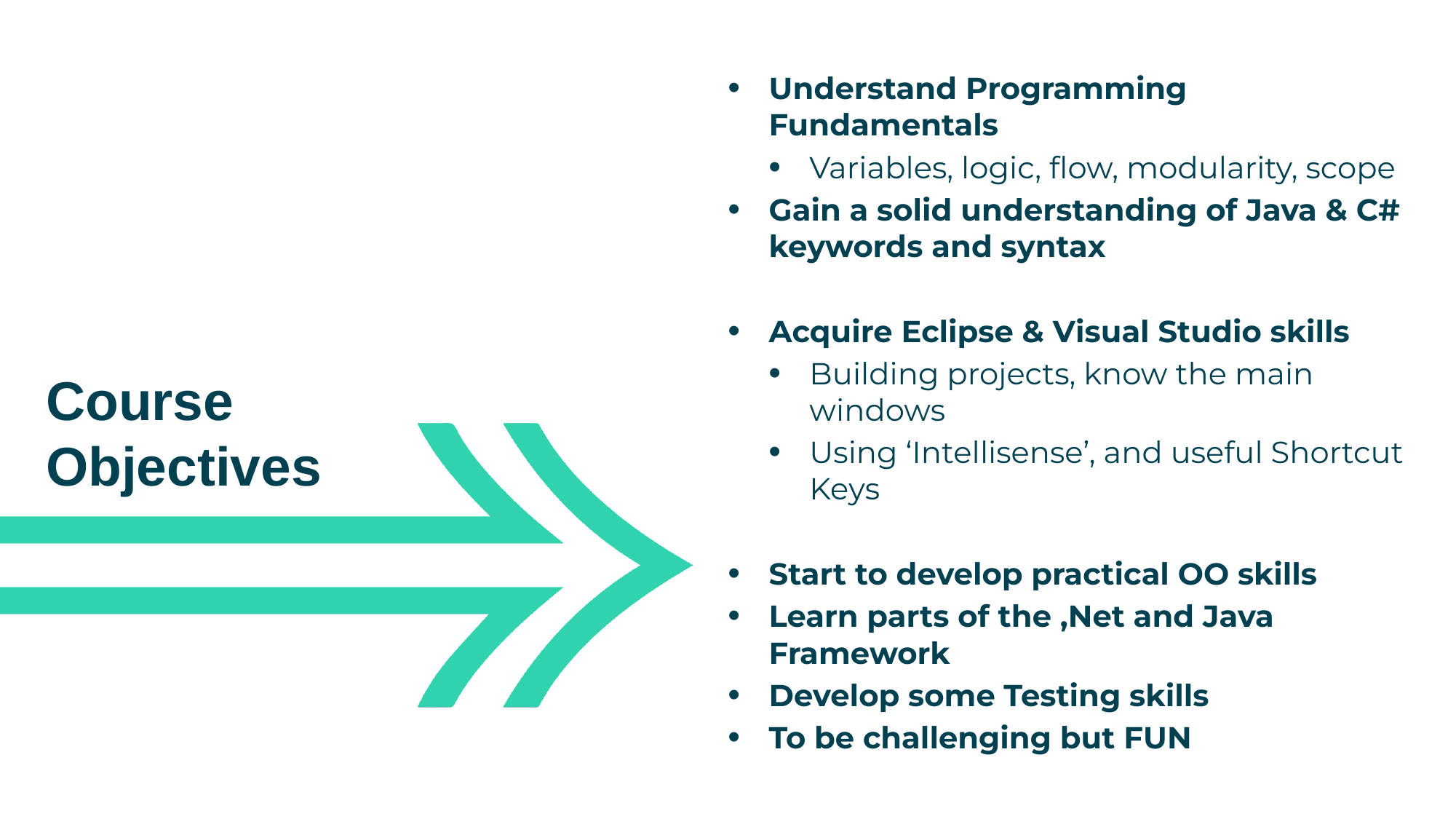

Understand Programming Fundamentals
Variables, logic, flow, modularity, scope
Gain a solid understanding of Java & C# keywords and syntax

Acquire Eclipse & Visual Studio skills
Building projects, know the main windows
Using ‘Intellisense’, and useful Shortcut Keys

Start to develop practical OO skills
Learn parts of the ,Net and Java Framework
Develop some Testing skills
To be challenging but FUN

Course Objectives